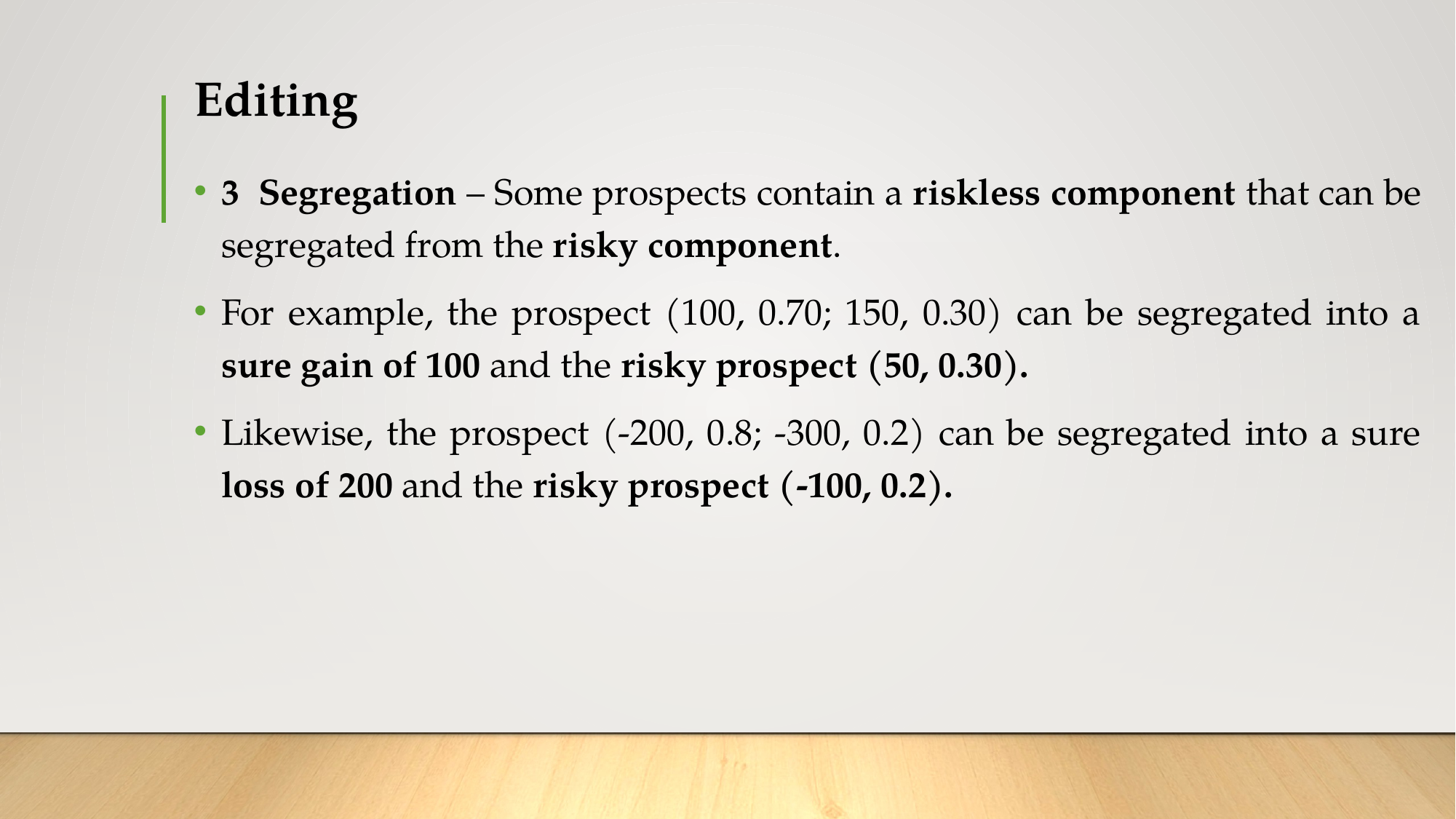

# Editing
3  Segregation – Some prospects contain a riskless component that can be segregated from the risky component.
For example, the prospect (100, 0.70; 150, 0.30) can be segregated into a sure gain of 100 and the risky prospect (50, 0.30).
Likewise, the prospect (-200, 0.8; -300, 0.2) can be segregated into a sure loss of 200 and the risky prospect (-100, 0.2).